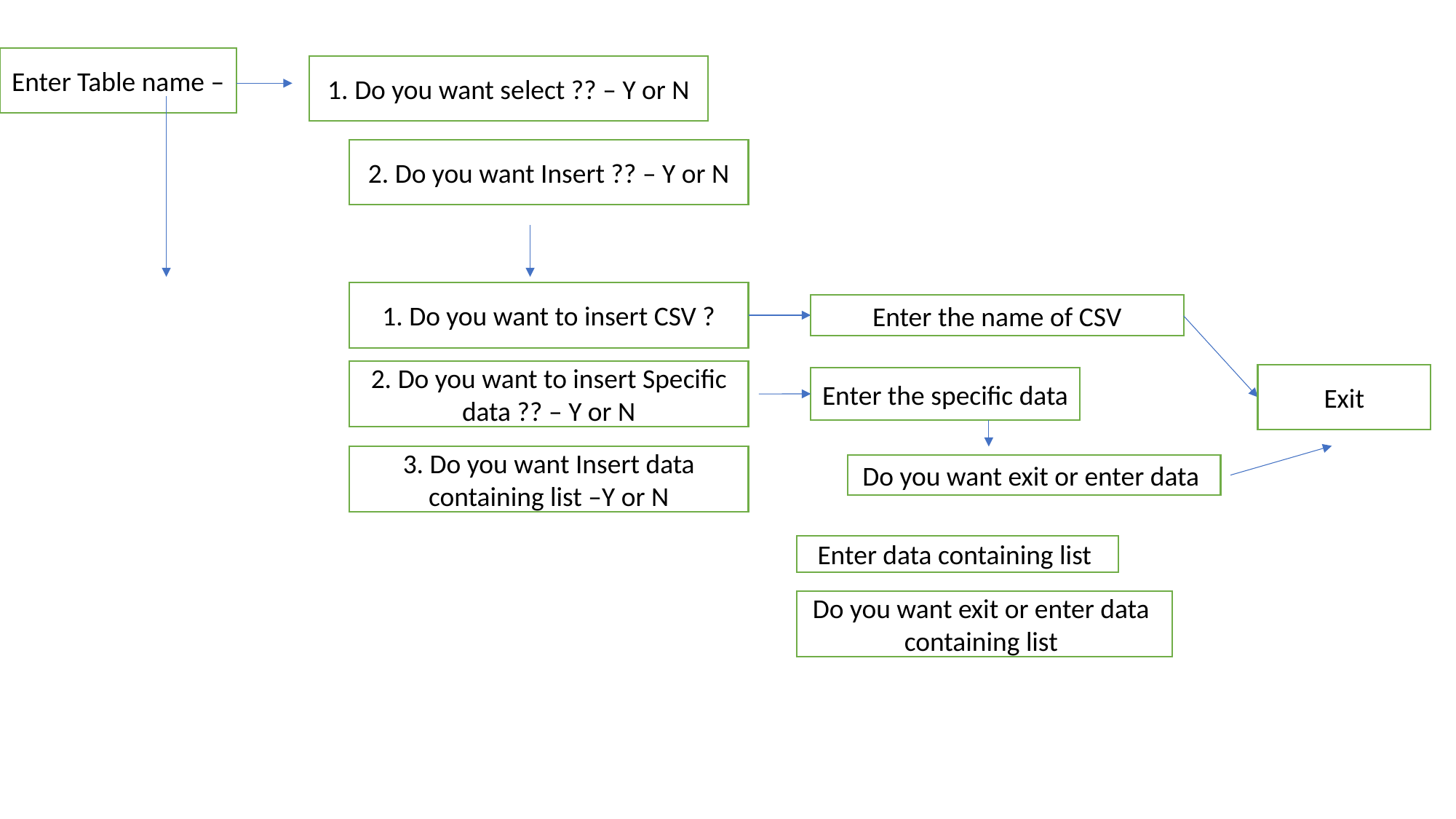

Enter Table name –
1. Do you want select ?? – Y or N
2. Do you want Insert ?? – Y or N
1. Do you want to insert CSV ?
Enter the name of CSV
2. Do you want to insert Specific data ?? – Y or N
Exit
Enter the specific data
3. Do you want Insert data containing list –Y or N
Do you want exit or enter data
Enter data containing list
Do you want exit or enter data  containing list